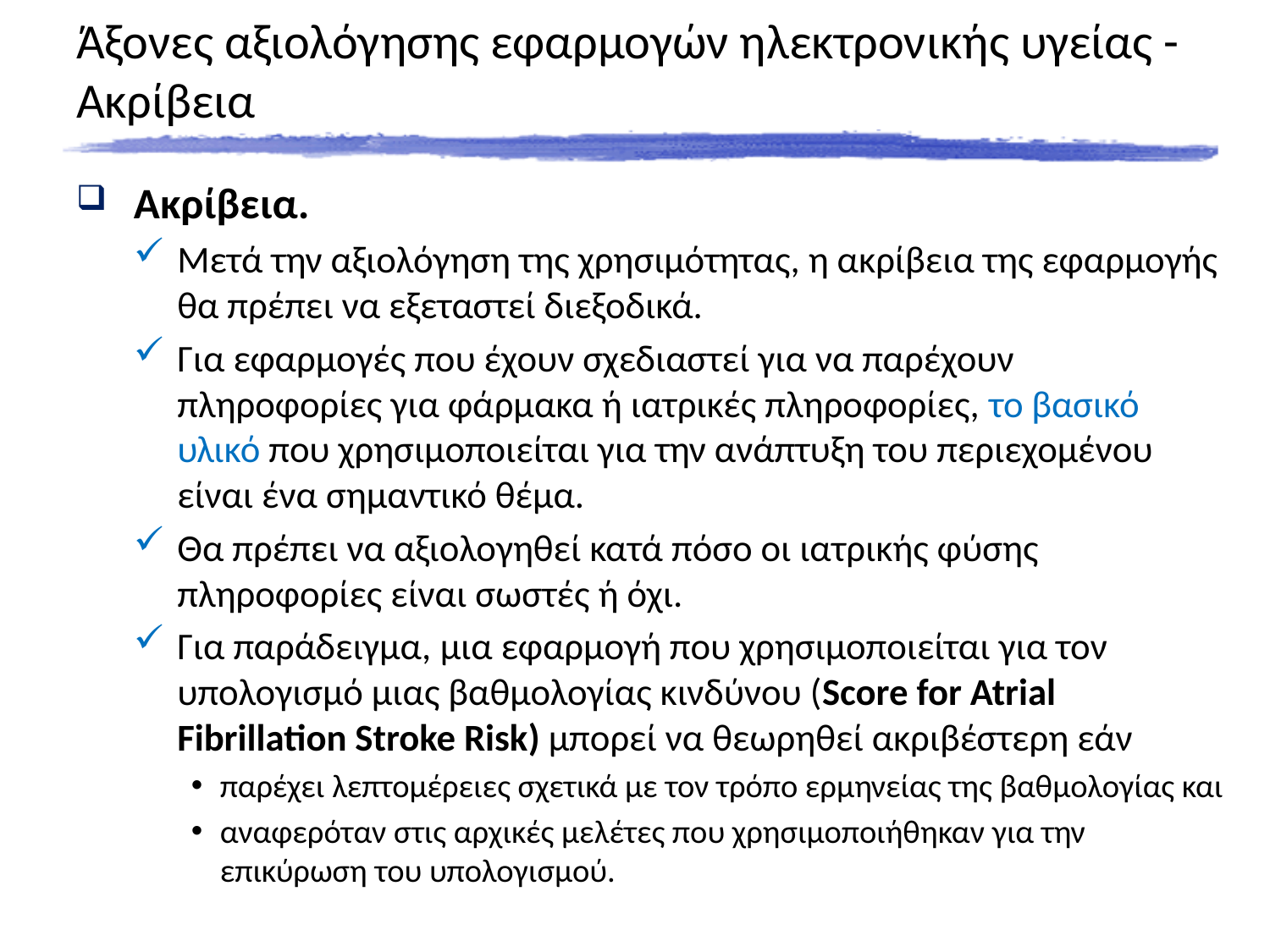

# Άξονες αξιολόγησης εφαρμογών ηλεκτρονικής υγείας - Ακρίβεια
Ακρίβεια.
Μετά την αξιολόγηση της χρησιμότητας, η ακρίβεια της εφαρμογής θα πρέπει να εξεταστεί διεξοδικά.
Για εφαρμογές που έχουν σχεδιαστεί για να παρέχουν πληροφορίες για φάρμακα ή ιατρικές πληροφορίες, το βασικό υλικό που χρησιμοποιείται για την ανάπτυξη του περιεχομένου είναι ένα σημαντικό θέμα.
Θα πρέπει να αξιολογηθεί κατά πόσο οι ιατρικής φύσης πληροφορίες είναι σωστές ή όχι.
Για παράδειγμα, μια εφαρμογή που χρησιμοποιείται για τον υπολογισμό μιας βαθμολογίας κινδύνου (Score for Atrial Fibrillation Stroke Risk) μπορεί να θεωρηθεί ακριβέστερη εάν
παρέχει λεπτομέρειες σχετικά με τον τρόπο ερμηνείας της βαθμολογίας και
αναφερόταν στις αρχικές μελέτες που χρησιμοποιήθηκαν για την επικύρωση του υπολογισμού.